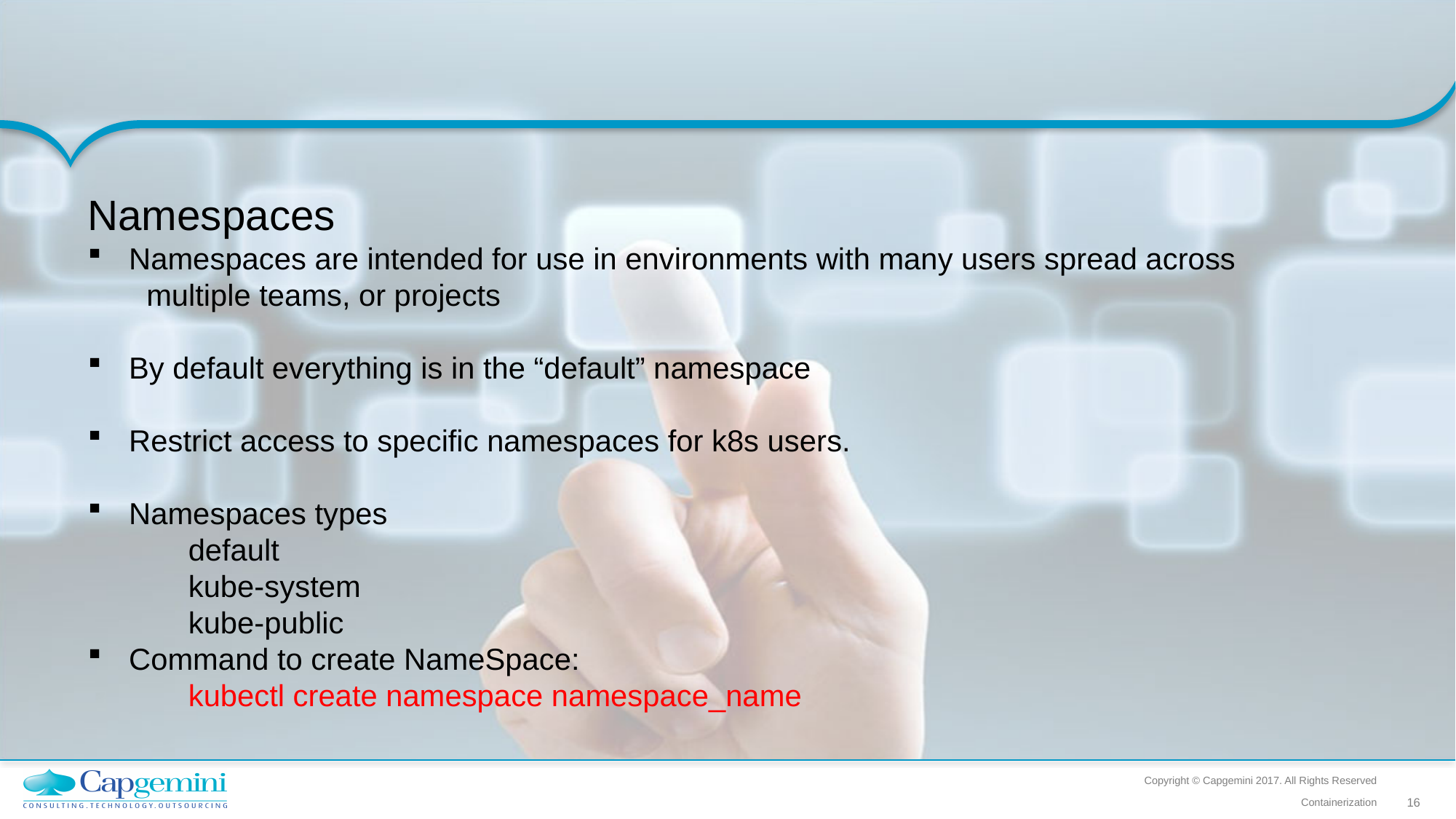

Namespaces
Namespaces are intended for use in environments with many users spread across
       multiple teams, or projects

By default everything is in the “default” namespace

Restrict access to specific namespaces for k8s users.

Namespaces types
            default
            kube-system
            kube-public
Command to create NameSpace:
            kubectl create namespace namespace_name
Copyright © Capgemini 2017. All Rights Reserved
Containerization
16